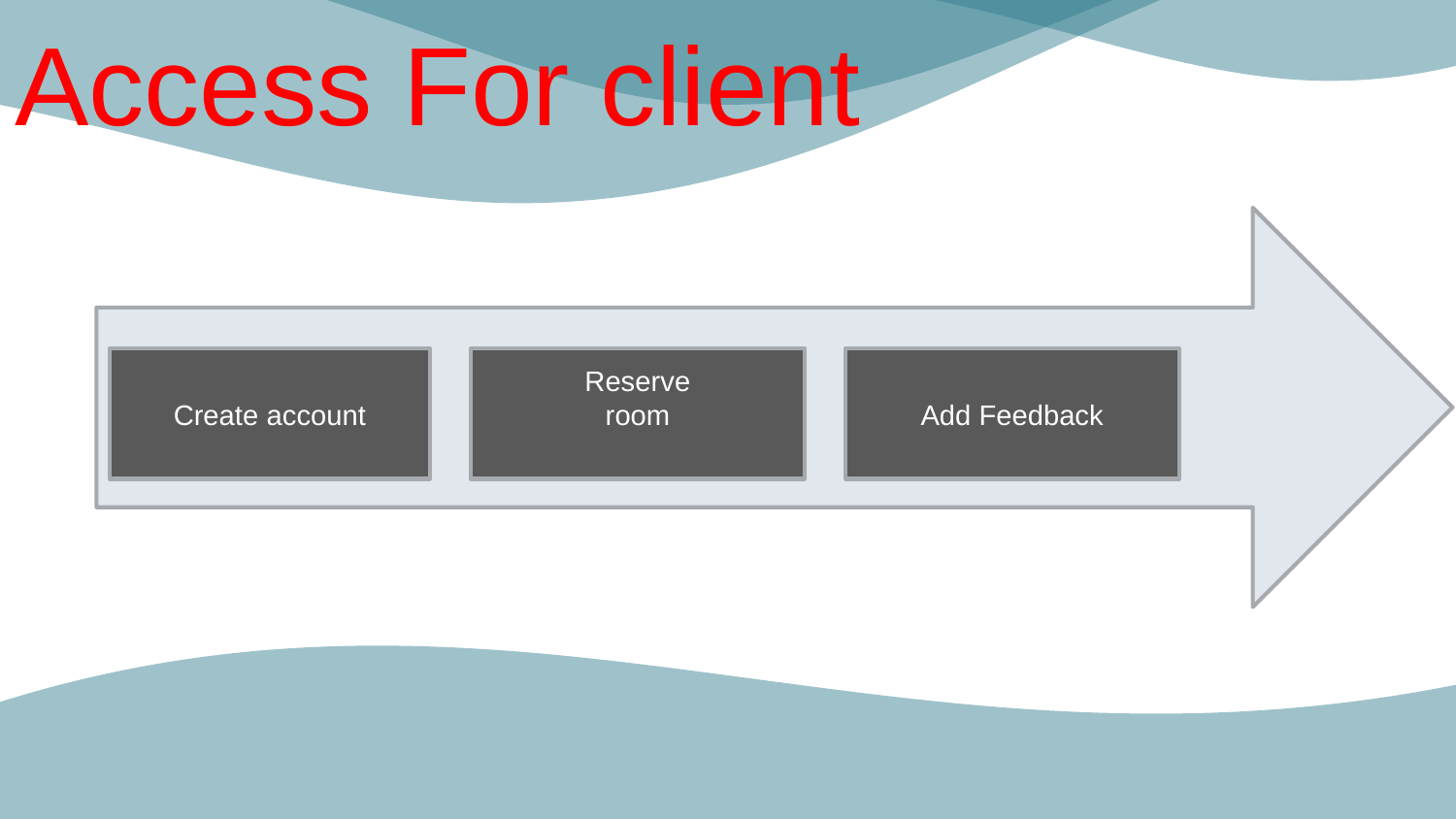

# Access For client

Create account
Reserve
room

Add Feedback